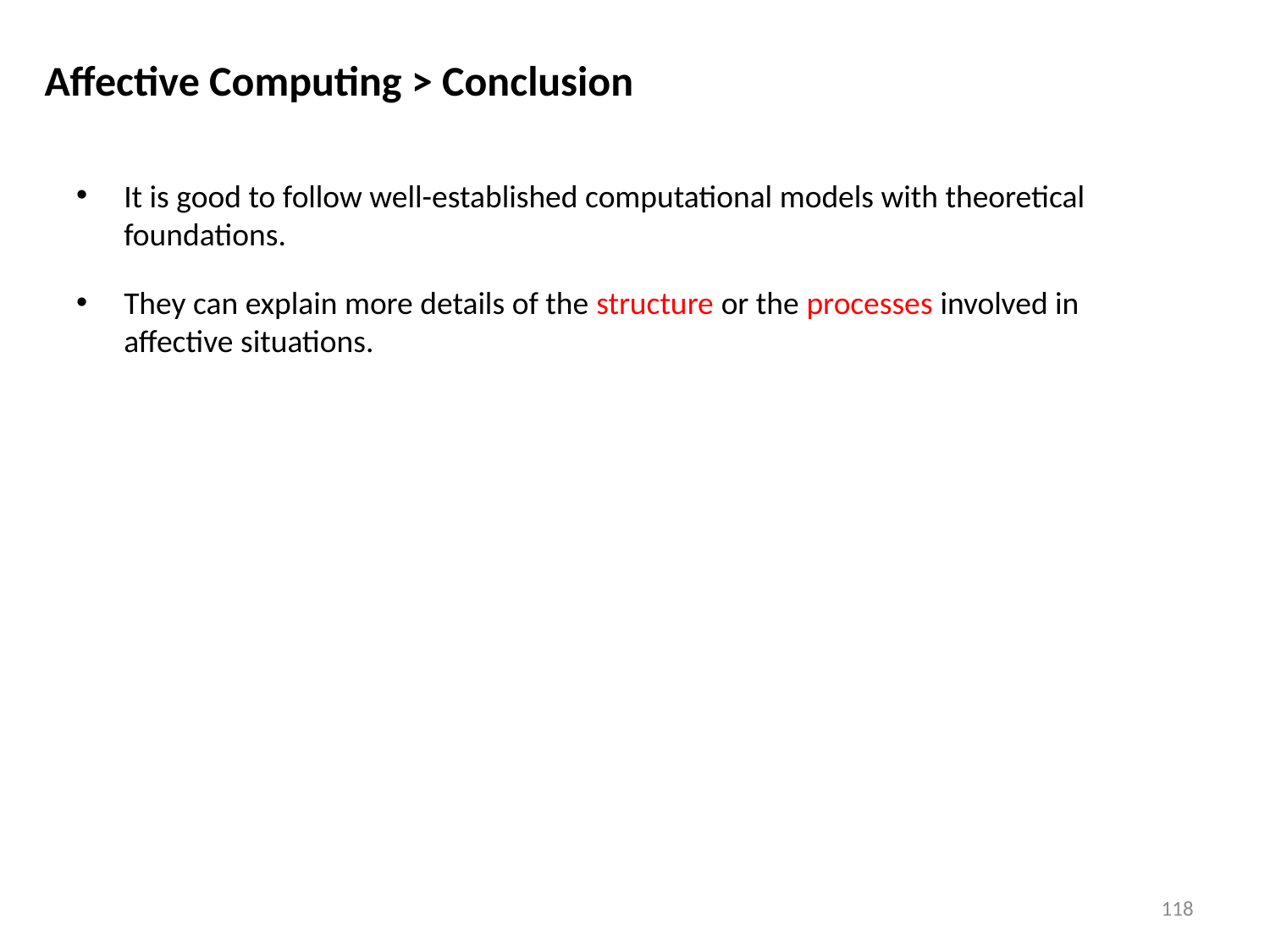

Affective Computing > Conclusion
It is good to follow well-established computational models with theoretical foundations.

They can explain more details of the structure or the processes involved in affective situations.
118